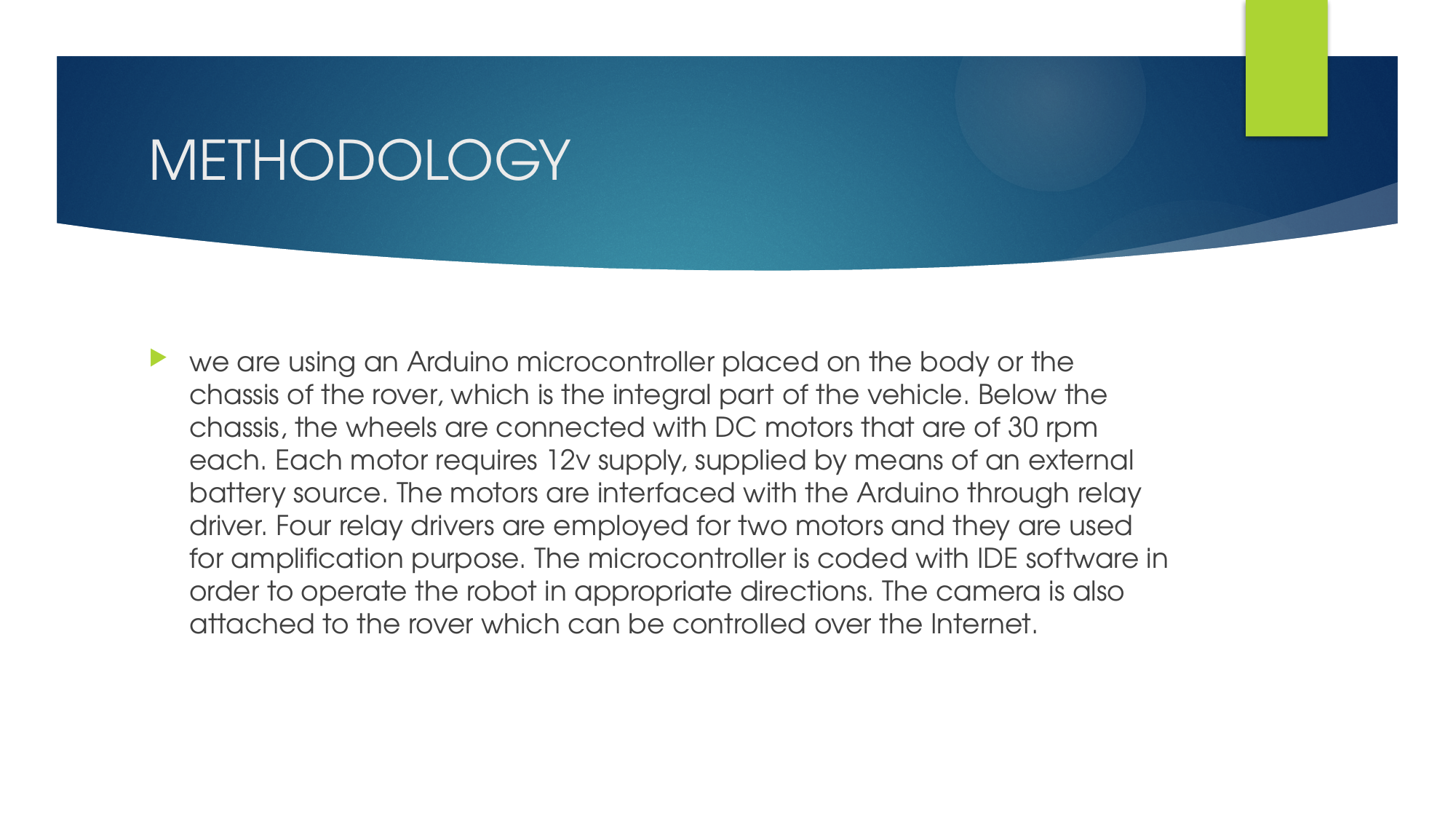

# METHODOLOGY
we are using an Arduino microcontroller placed on the body or the chassis of the rover, which is the integral part of the vehicle. Below the chassis, the wheels are connected with DC motors that are of 30 rpm each. Each motor requires 12v supply, supplied by means of an external battery source. The motors are interfaced with the Arduino through relay driver. Four relay drivers are employed for two motors and they are used for amplification purpose. The microcontroller is coded with IDE software in order to operate the robot in appropriate directions. The camera is also attached to the rover which can be controlled over the Internet.